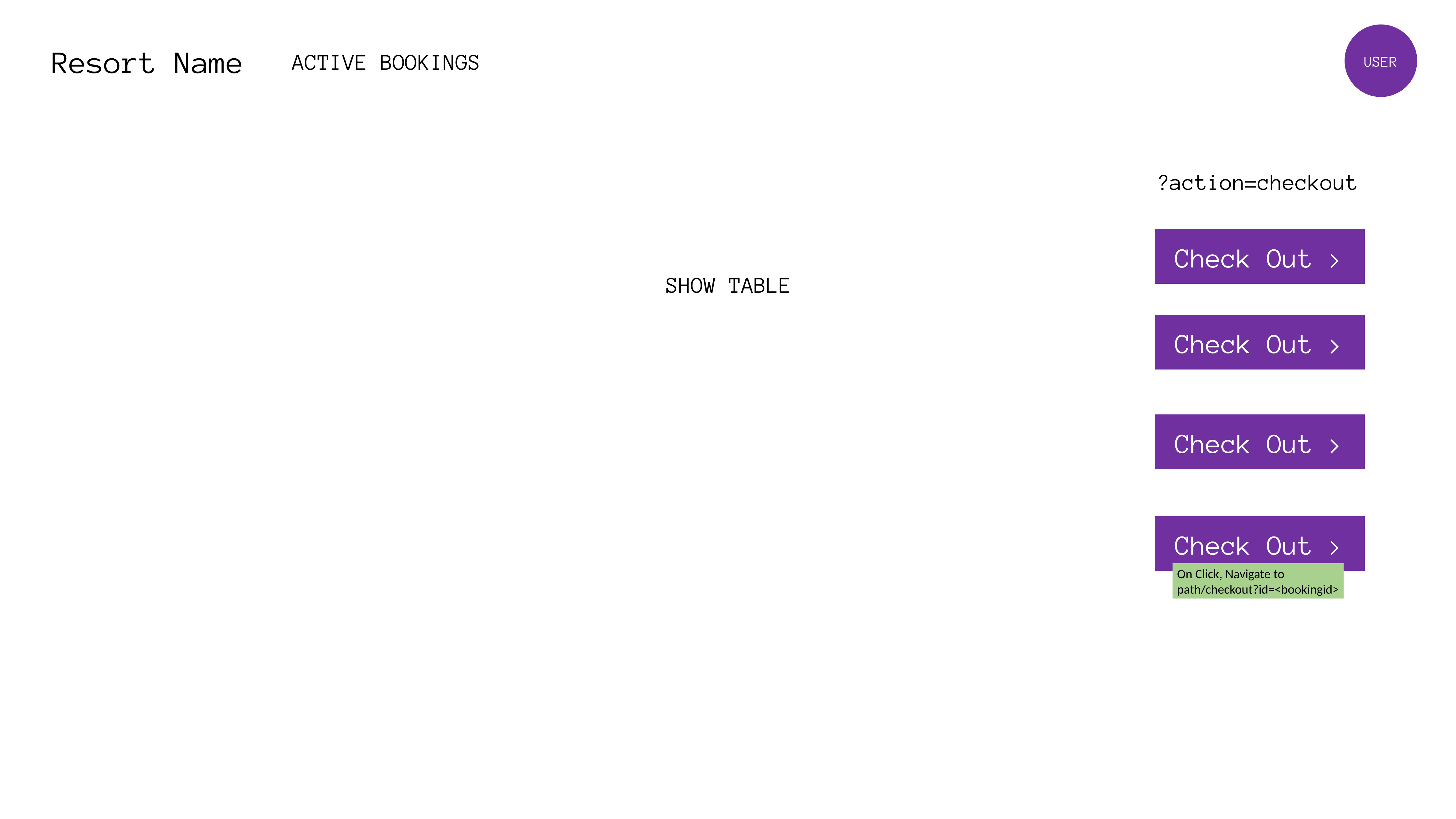

USER
Resort Name
ACTIVE BOOKINGS
?action=checkout
Check Out >
SHOW TABLE
Check Out >
Check Out >
Check Out >
On Click, Navigate to
path/checkout?id=<bookingid>